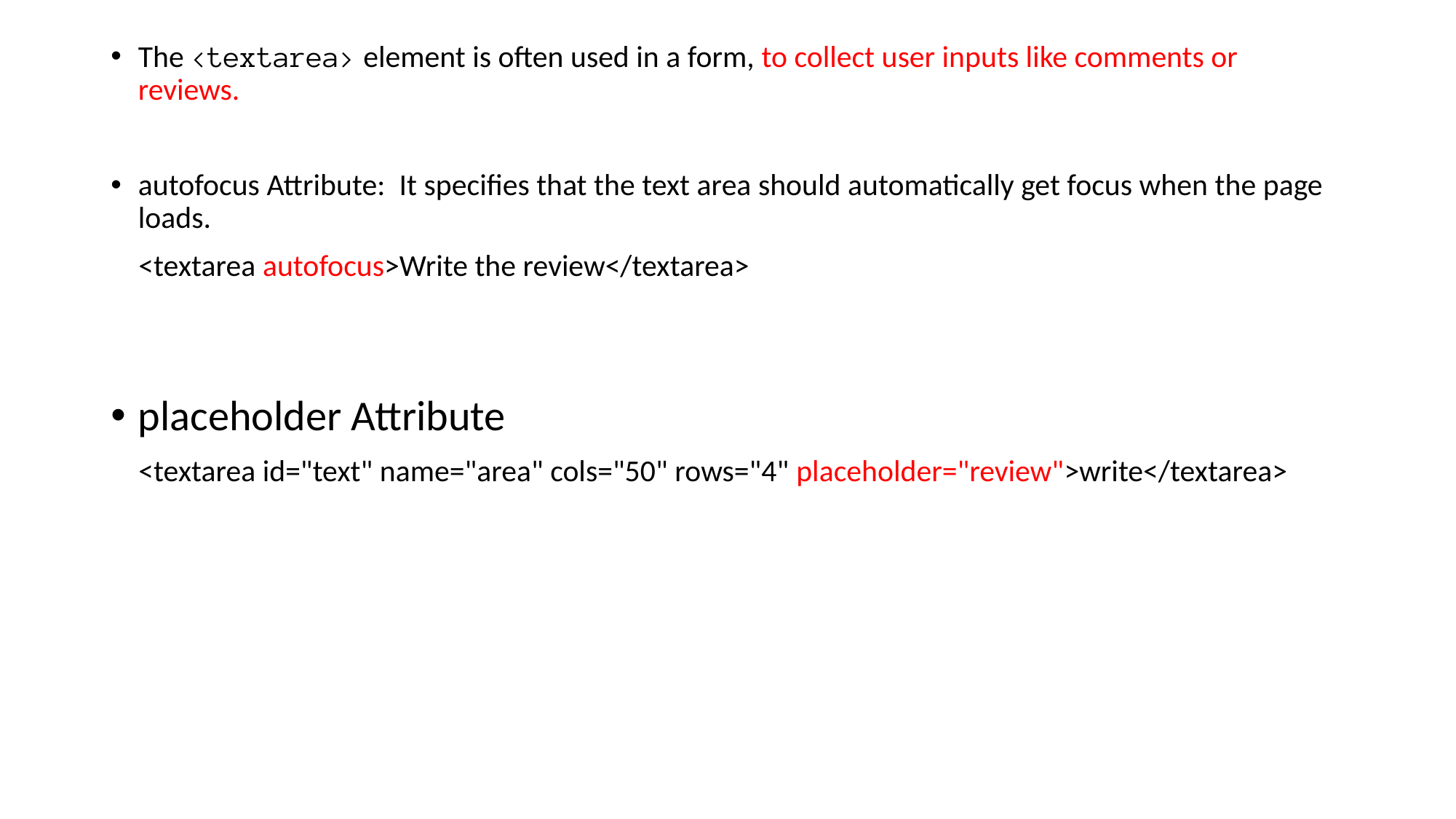

The <textarea> element is often used in a form, to collect user inputs like comments or reviews.

autofocus Attribute:  It specifies that the text area should automatically get focus when the page loads.
    <textarea autofocus>Write the review</textarea>

placeholder Attribute
    <textarea id="text" name="area" cols="50" rows="4" placeholder="review">write</textarea>